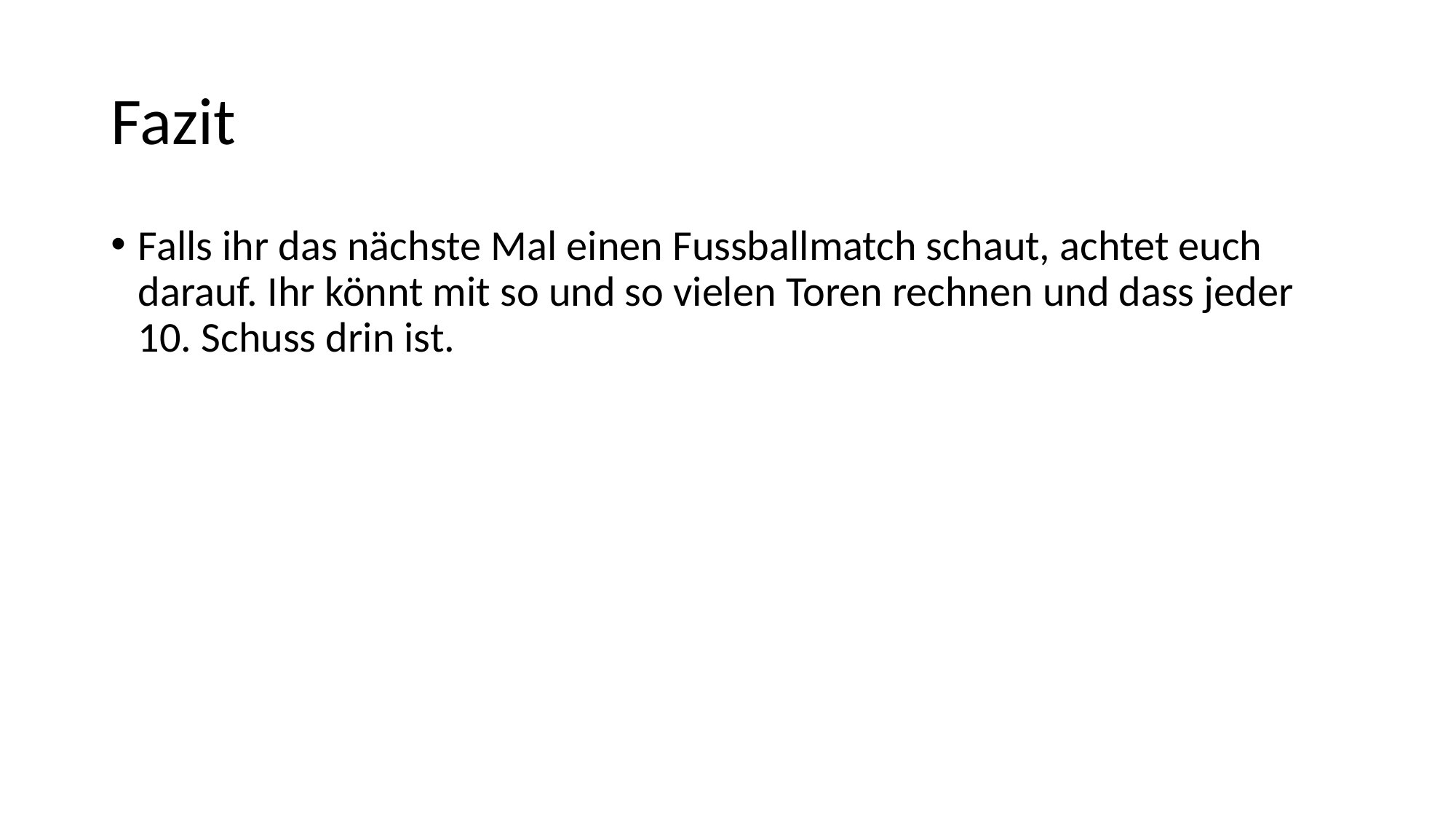

# Fazit
Falls ihr das nächste Mal einen Fussballmatch schaut, achtet euch darauf. Ihr könnt mit so und so vielen Toren rechnen und dass jeder 10. Schuss drin ist.